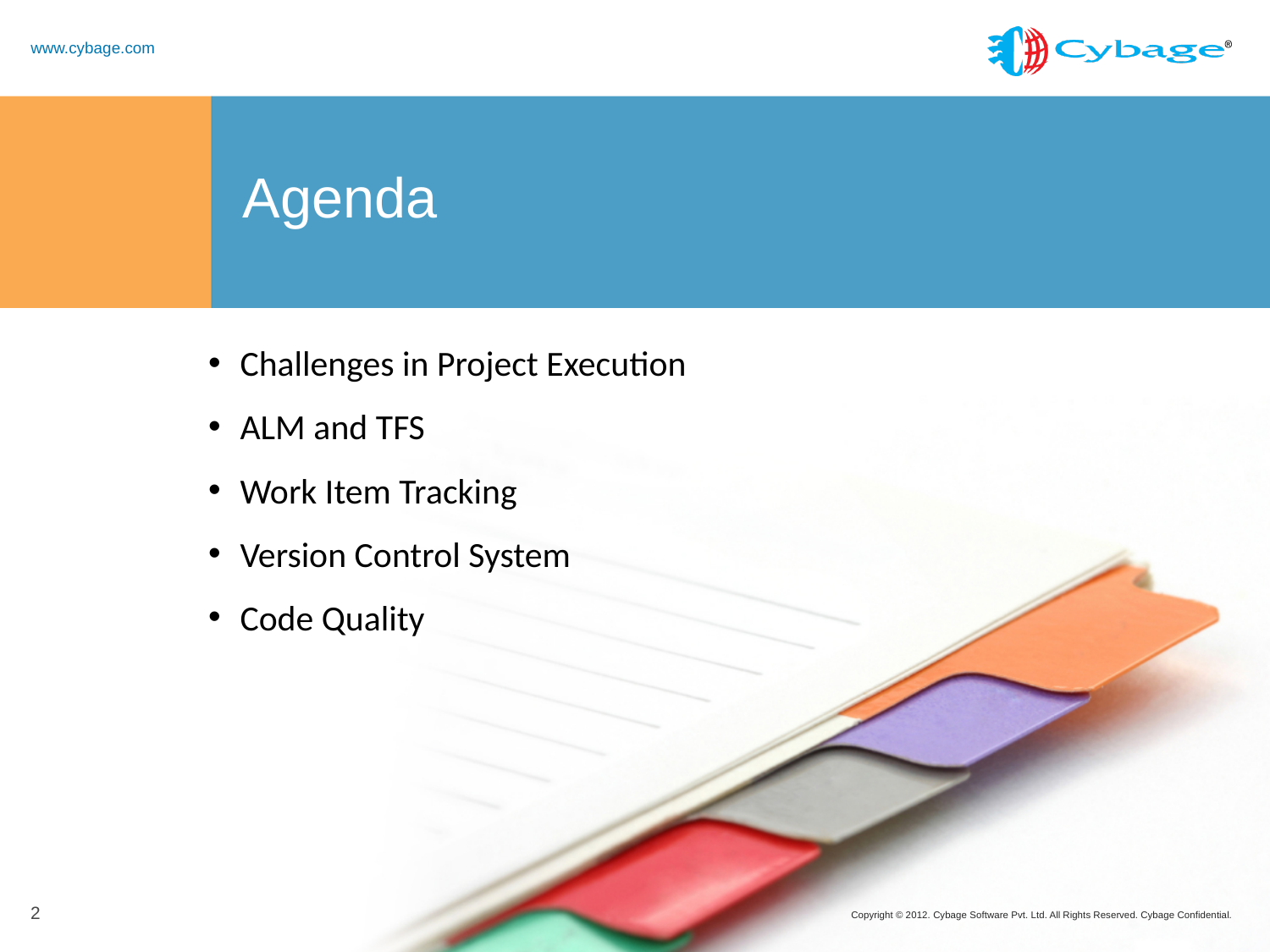

# Agenda
Challenges in Project Execution
ALM and TFS
Work Item Tracking
Version Control System
Code Quality
2